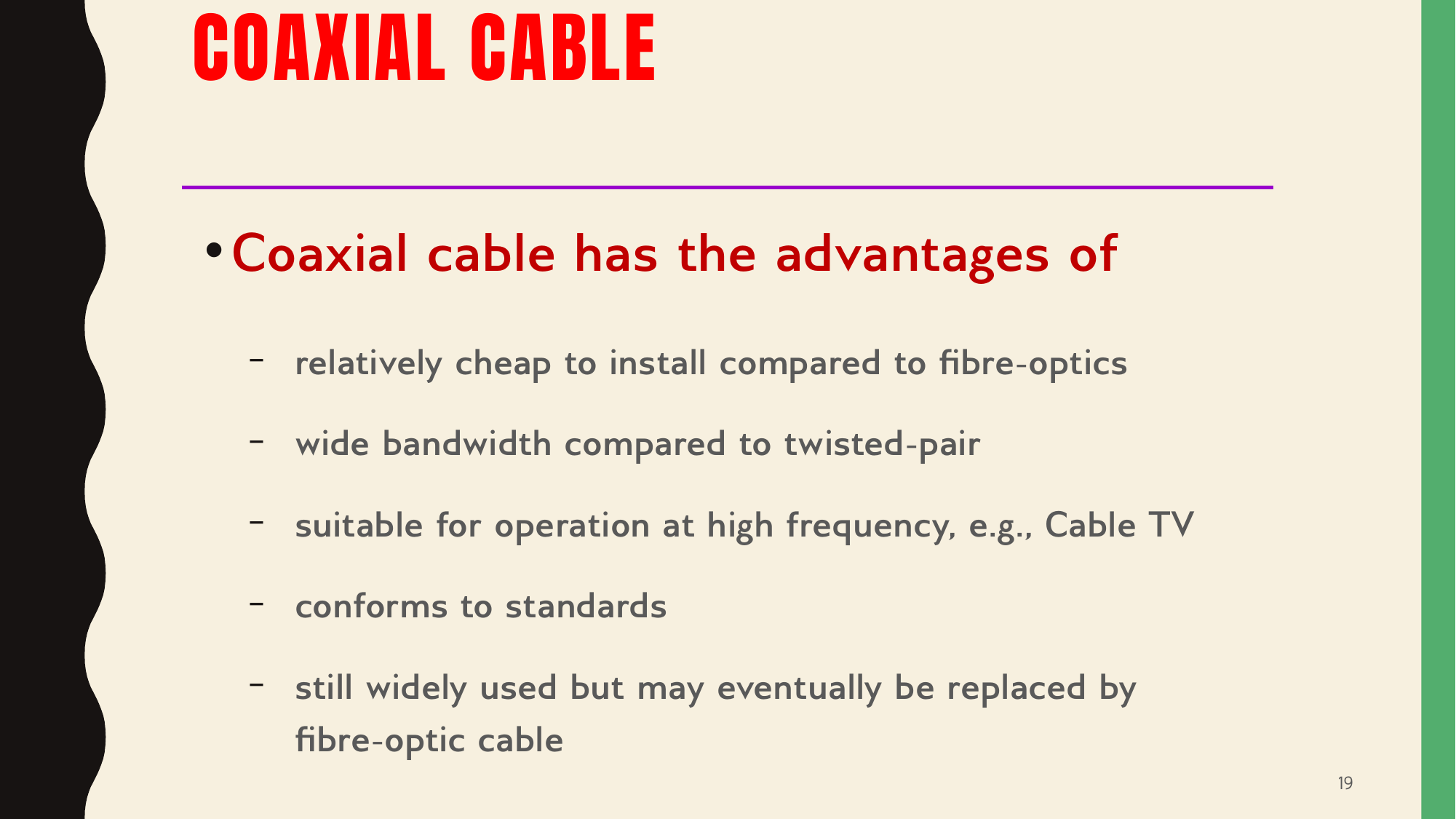

# Coaxial Cable
Coaxial cable has the advantages of
relatively cheap to install compared to fibre-optics
wide bandwidth compared to twisted-pair
suitable for operation at high frequency, e.g., Cable TV
conforms to standards
still widely used but may eventually be replaced by fibre-optic cable
19